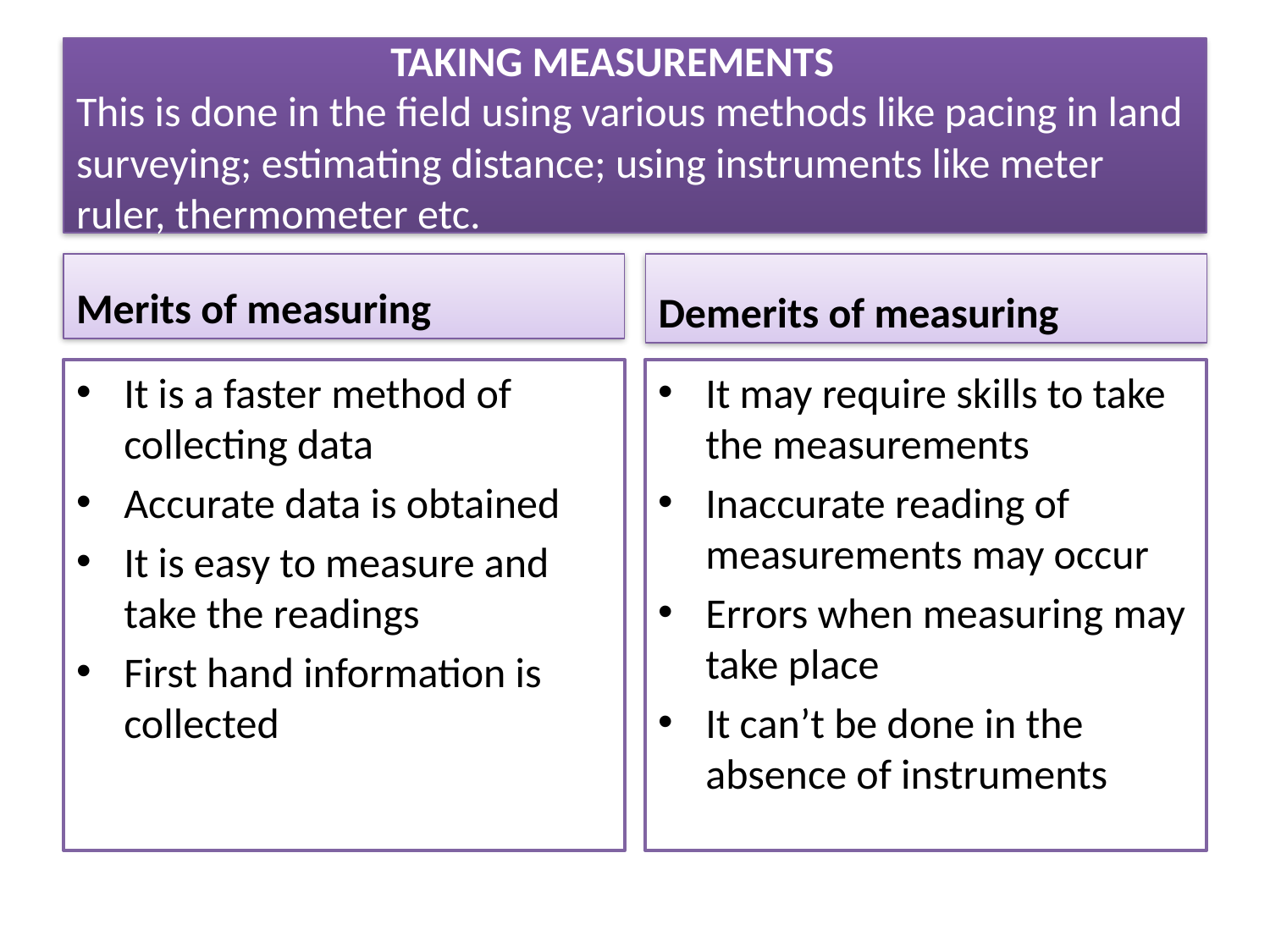

# TAKING MEASUREMENTS This is done in the field using various methods like pacing in land surveying; estimating distance; using instruments like meter ruler, thermometer etc.
Merits of measuring
Demerits of measuring
It is a faster method of collecting data
Accurate data is obtained
It is easy to measure and take the readings
First hand information is collected
It may require skills to take the measurements
Inaccurate reading of measurements may occur
Errors when measuring may take place
It can’t be done in the absence of instruments